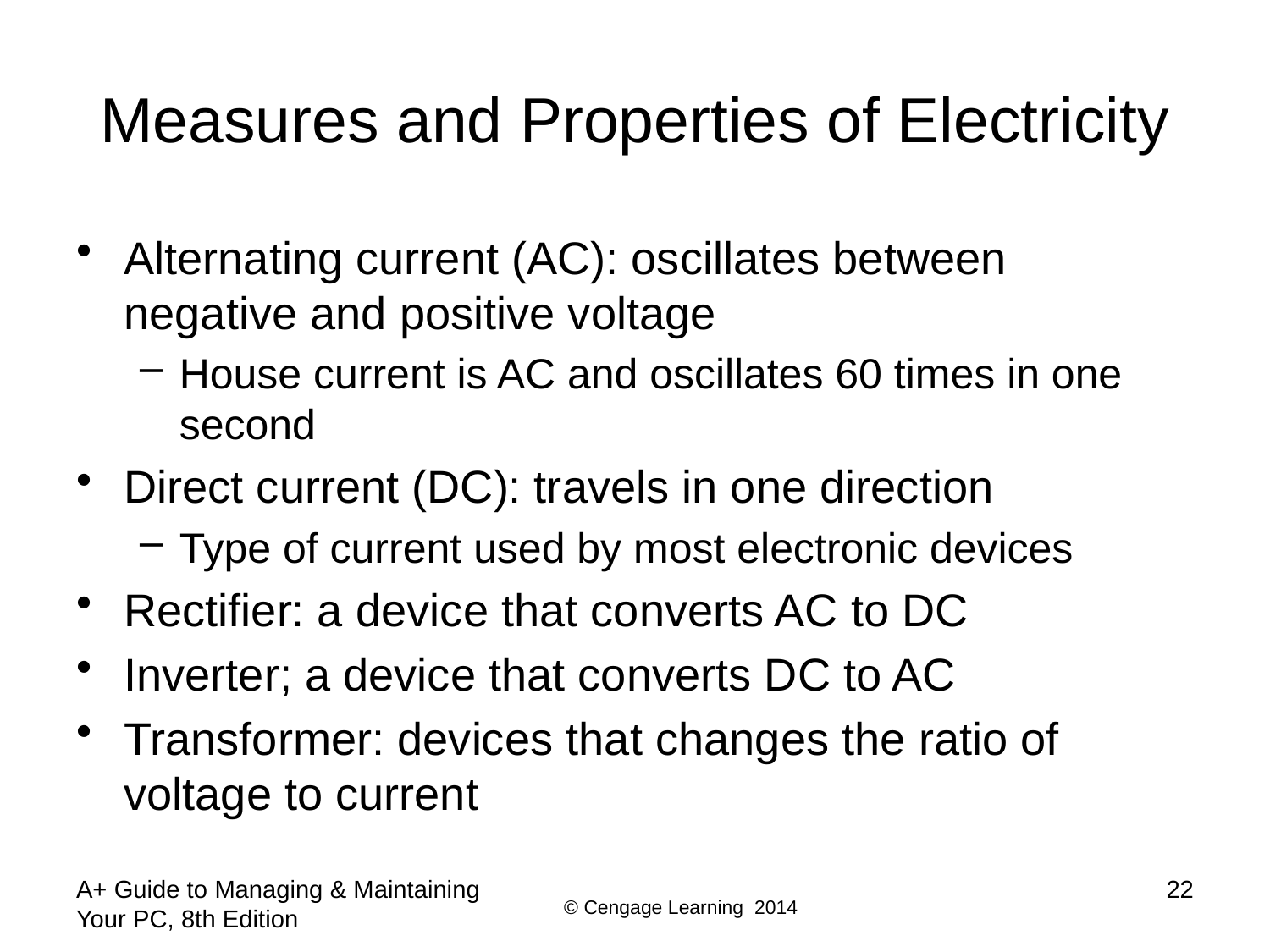

# Measures and Properties of Electricity
Alternating current (AC): oscillates between negative and positive voltage
House current is AC and oscillates 60 times in one second
Direct current (DC): travels in one direction
Type of current used by most electronic devices
Rectifier: a device that converts AC to DC
Inverter; a device that converts DC to AC
Transformer: devices that changes the ratio of voltage to current
A+ Guide to Managing & Maintaining Your PC, 8th Edition
22